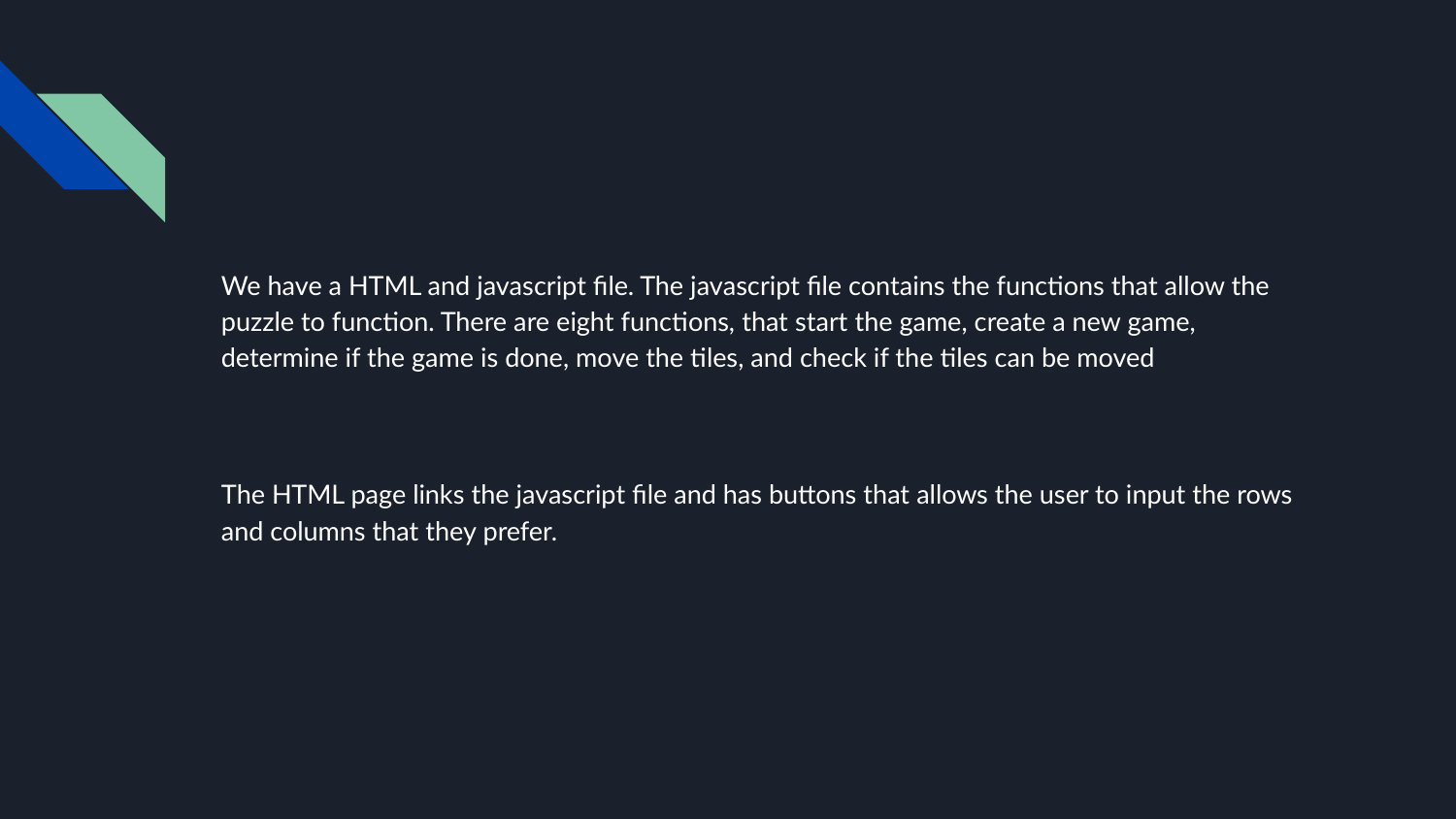

#
We have a HTML and javascript file. The javascript file contains the functions that allow the puzzle to function. There are eight functions, that start the game, create a new game, determine if the game is done, move the tiles, and check if the tiles can be moved

The HTML page links the javascript file and has buttons that allows the user to input the rows and columns that they prefer.